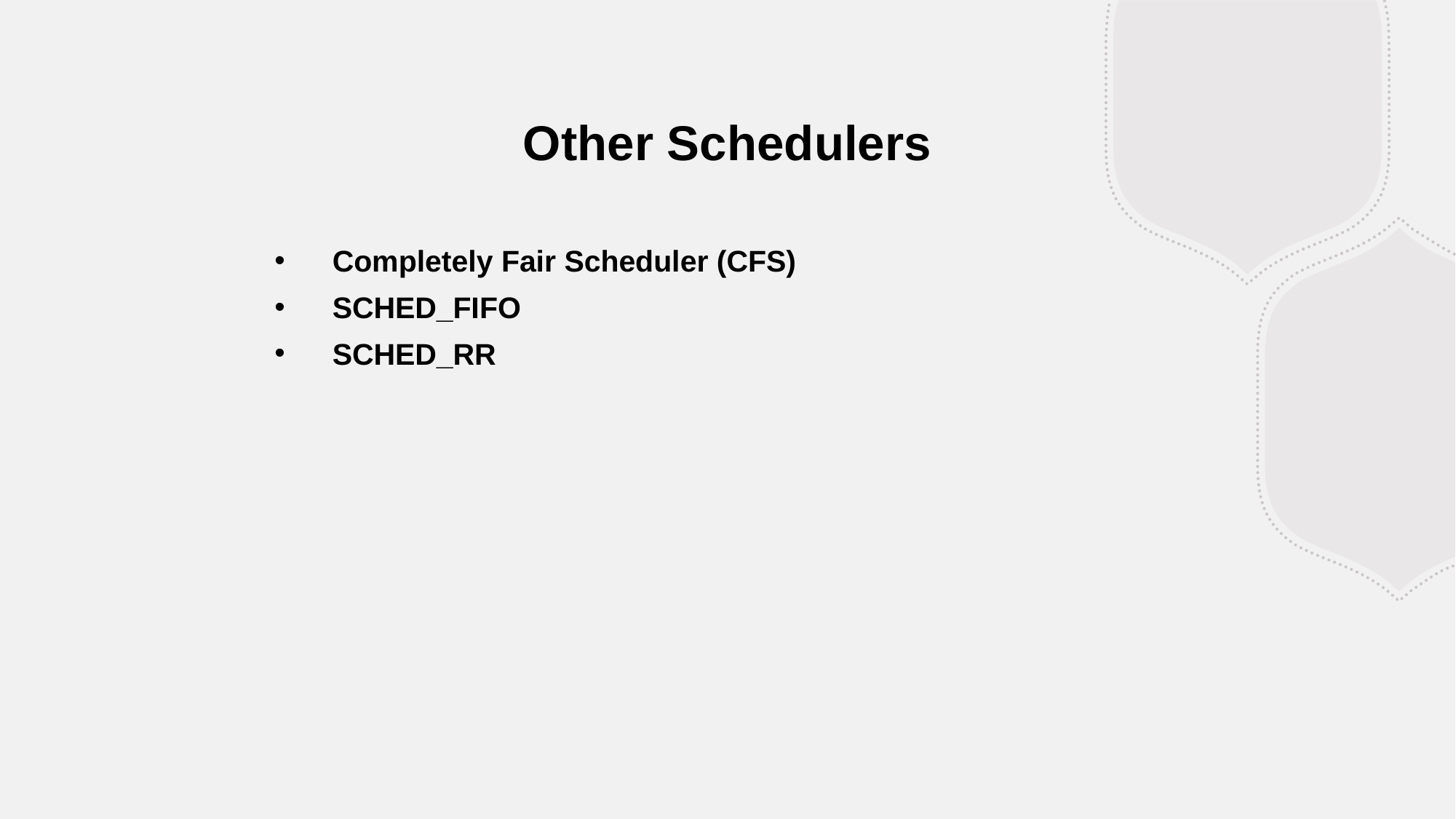

Other Schedulers
Completely Fair Scheduler (CFS)
SCHED_FIFO
SCHED_RR